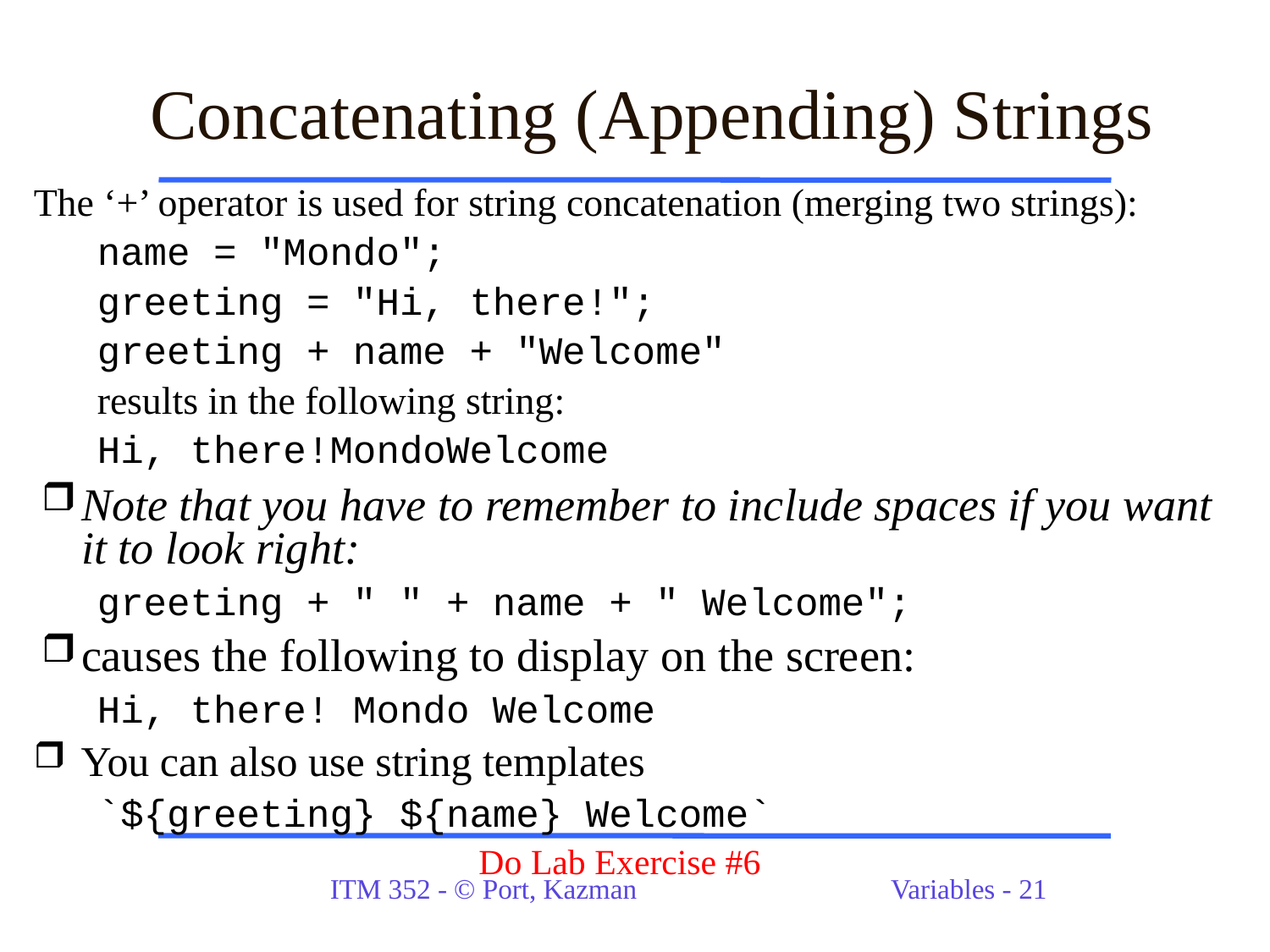

# Concatenating (Appending) Strings
The ‘+’ operator is used for string concatenation (merging two strings):
name = "Mondo";
greeting = "Hi, there!";
greeting + name + "Welcome"
results in the following string:
Hi, there!MondoWelcome
Note that you have to remember to include spaces if you want it to look right:
greeting + " " + name + " Welcome";
causes the following to display on the screen:
Hi, there! Mondo Welcome
You can also use string templates
`${greeting} ${name} Welcome`

Do Lab Exercise #6